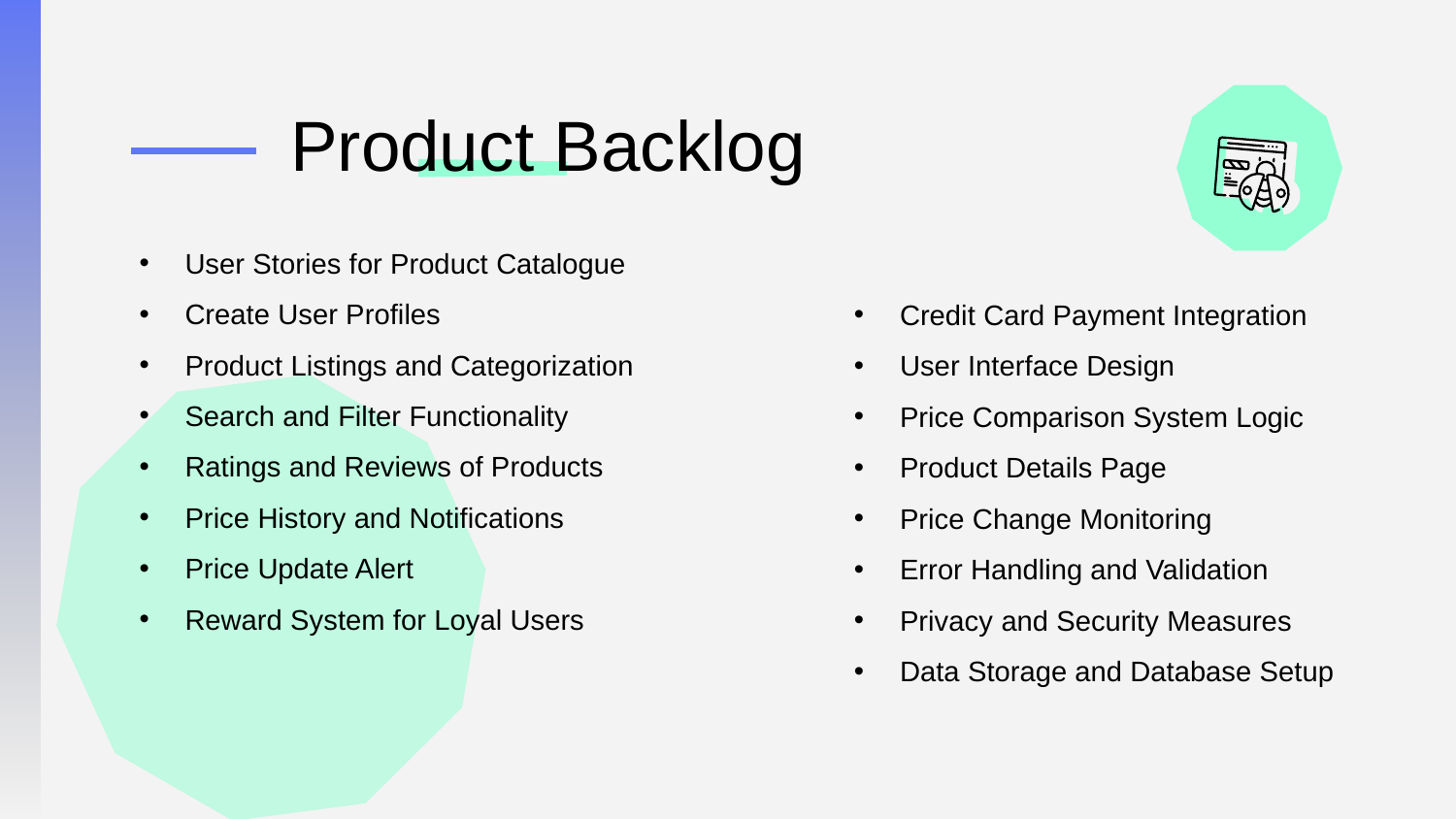

# Product Backlog

User Stories for Product Catalogue
Create User Profiles
Product Listings and Categorization
Search and Filter Functionality
Ratings and Reviews of Products
Price History and Notifications
Price Update Alert
Reward System for Loyal Users

Credit Card Payment Integration
User Interface Design
Price Comparison System Logic
Product Details Page
Price Change Monitoring
Error Handling and Validation
Privacy and Security Measures
Data Storage and Database Setup